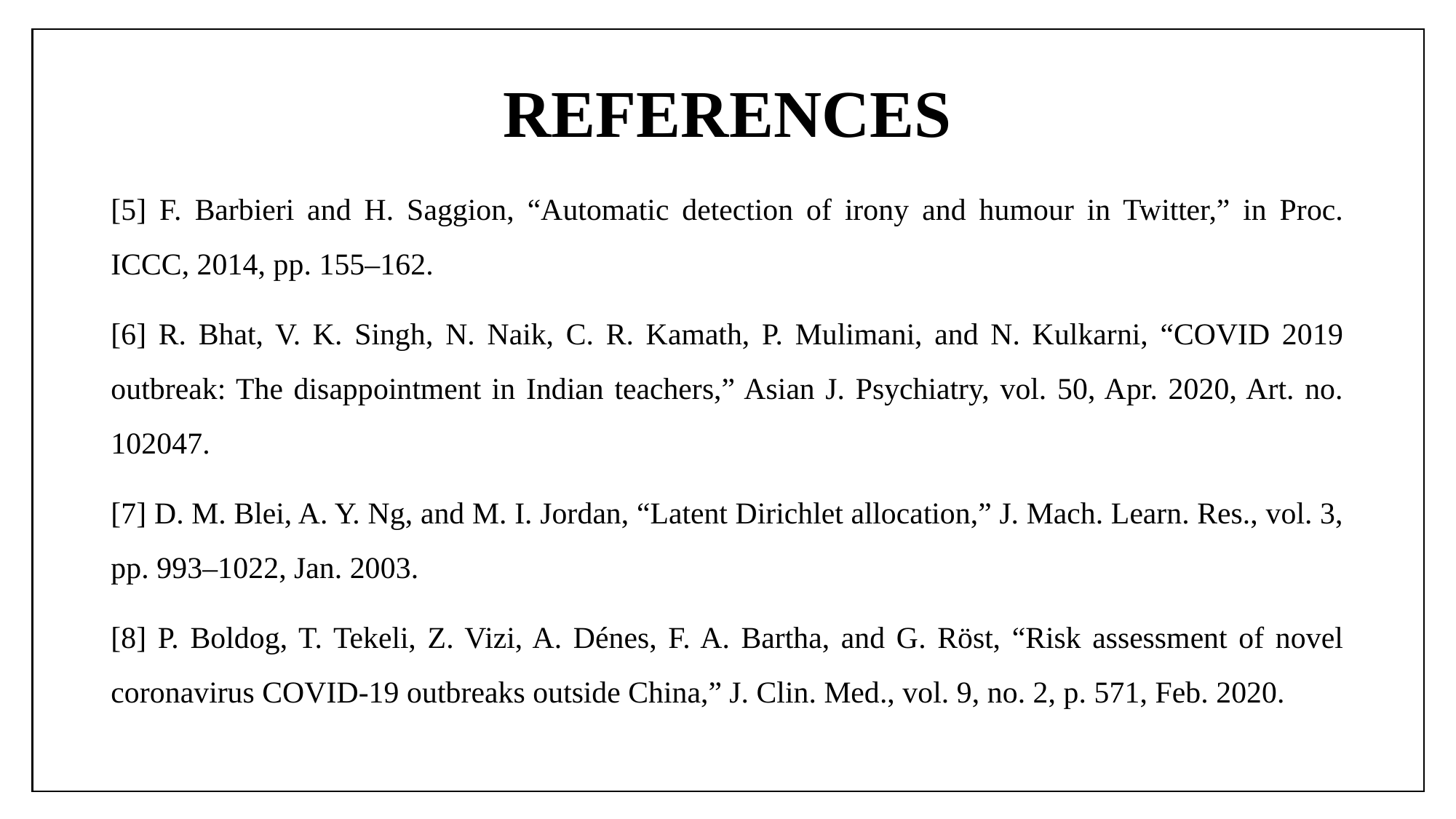

# REFERENCES
[5] F. Barbieri and H. Saggion, “Automatic detection of irony and humour in Twitter,” in Proc. ICCC, 2014, pp. 155–162.
[6] R. Bhat, V. K. Singh, N. Naik, C. R. Kamath, P. Mulimani, and N. Kulkarni, “COVID 2019 outbreak: The disappointment in Indian teachers,” Asian J. Psychiatry, vol. 50, Apr. 2020, Art. no. 102047.
[7] D. M. Blei, A. Y. Ng, and M. I. Jordan, “Latent Dirichlet allocation,” J. Mach. Learn. Res., vol. 3, pp. 993–1022, Jan. 2003.
[8] P. Boldog, T. Tekeli, Z. Vizi, A. Dénes, F. A. Bartha, and G. Röst, “Risk assessment of novel coronavirus COVID-19 outbreaks outside China,” J. Clin. Med., vol. 9, no. 2, p. 571, Feb. 2020.